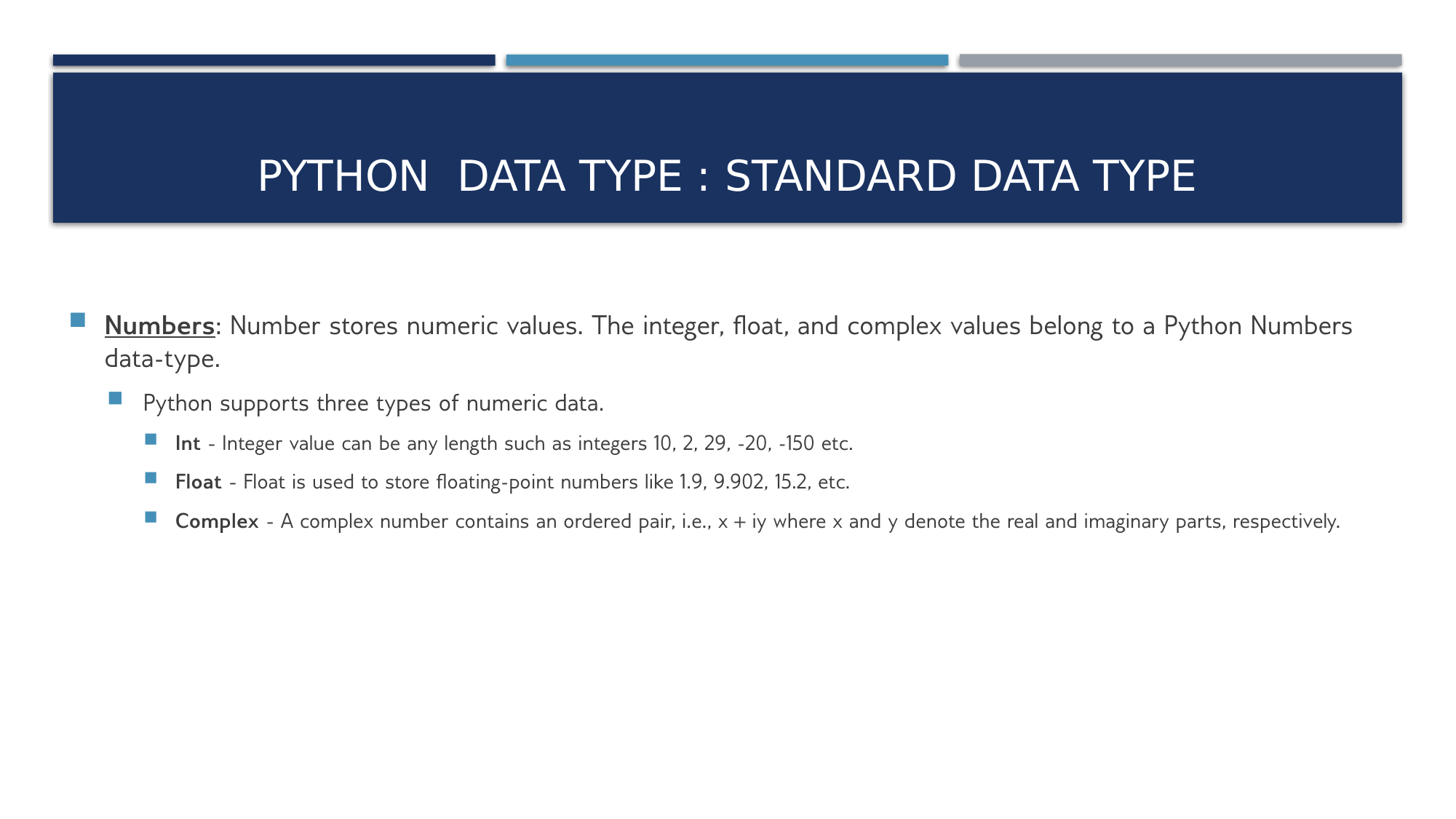

# Python  Data Type : Standard Data type
Numbers: Number stores numeric values. The integer, float, and complex values belong to a Python Numbers data-type.
Python supports three types of numeric data.
Int - Integer value can be any length such as integers 10, 2, 29, -20, -150 etc.
Float - Float is used to store floating-point numbers like 1.9, 9.902, 15.2, etc.
Complex - A complex number contains an ordered pair, i.e., x + iy where x and y denote the real and imaginary parts, respectively.